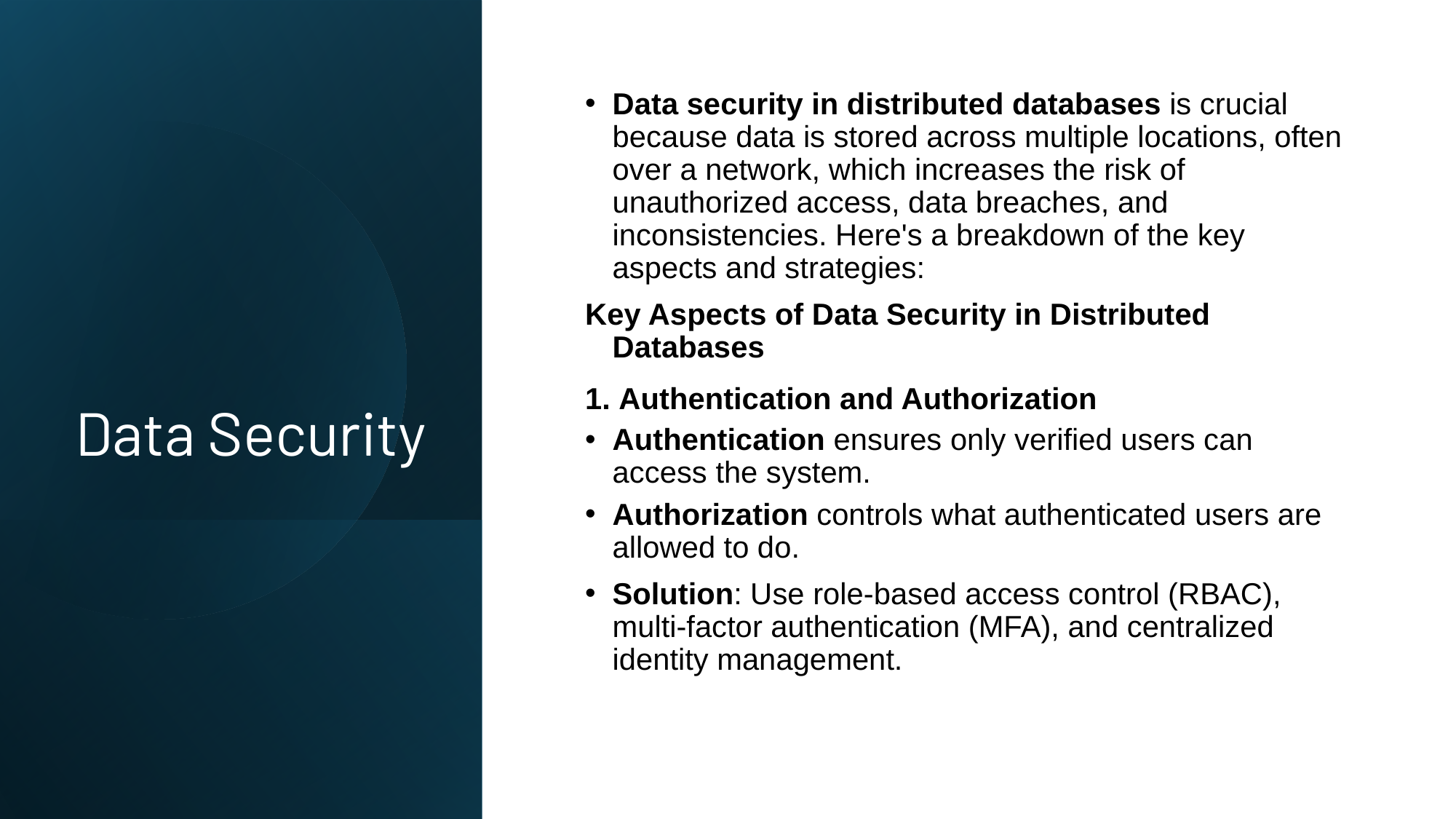

# Data Security
Data security in distributed databases is crucial because data is stored across multiple locations, often over a network, which increases the risk of unauthorized access, data breaches, and inconsistencies. Here's a breakdown of the key aspects and strategies:
Key Aspects of Data Security in Distributed Databases
1. Authentication and Authorization
Authentication ensures only verified users can access the system.
Authorization controls what authenticated users are allowed to do.
Solution: Use role-based access control (RBAC), multi-factor authentication (MFA), and centralized identity management.